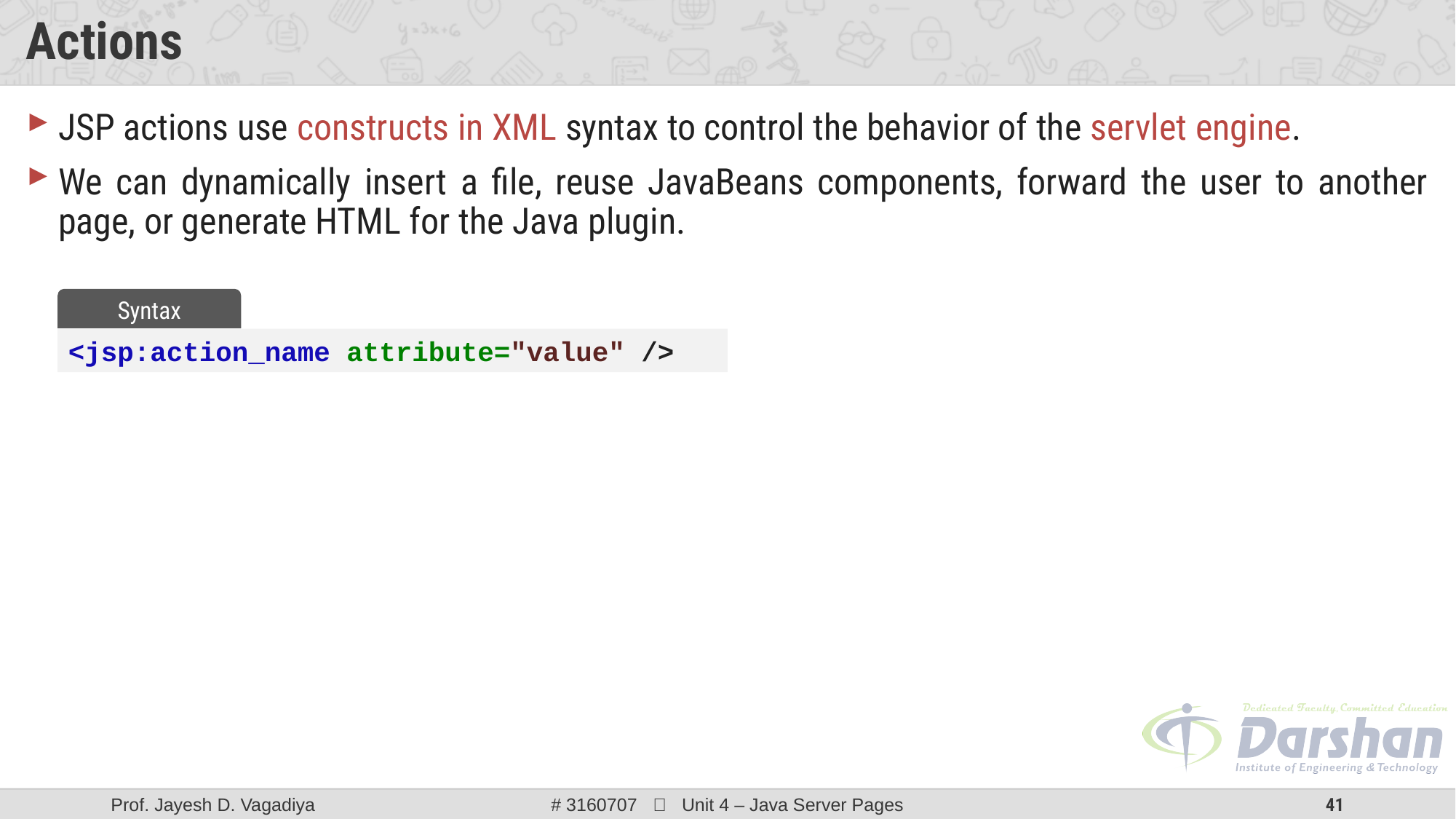

# Actions
JSP actions use constructs in XML syntax to control the behavior of the servlet engine.
We can dynamically insert a file, reuse JavaBeans components, forward the user to another page, or generate HTML for the Java plugin.

Syntax
<jsp:action_name attribute="value" />